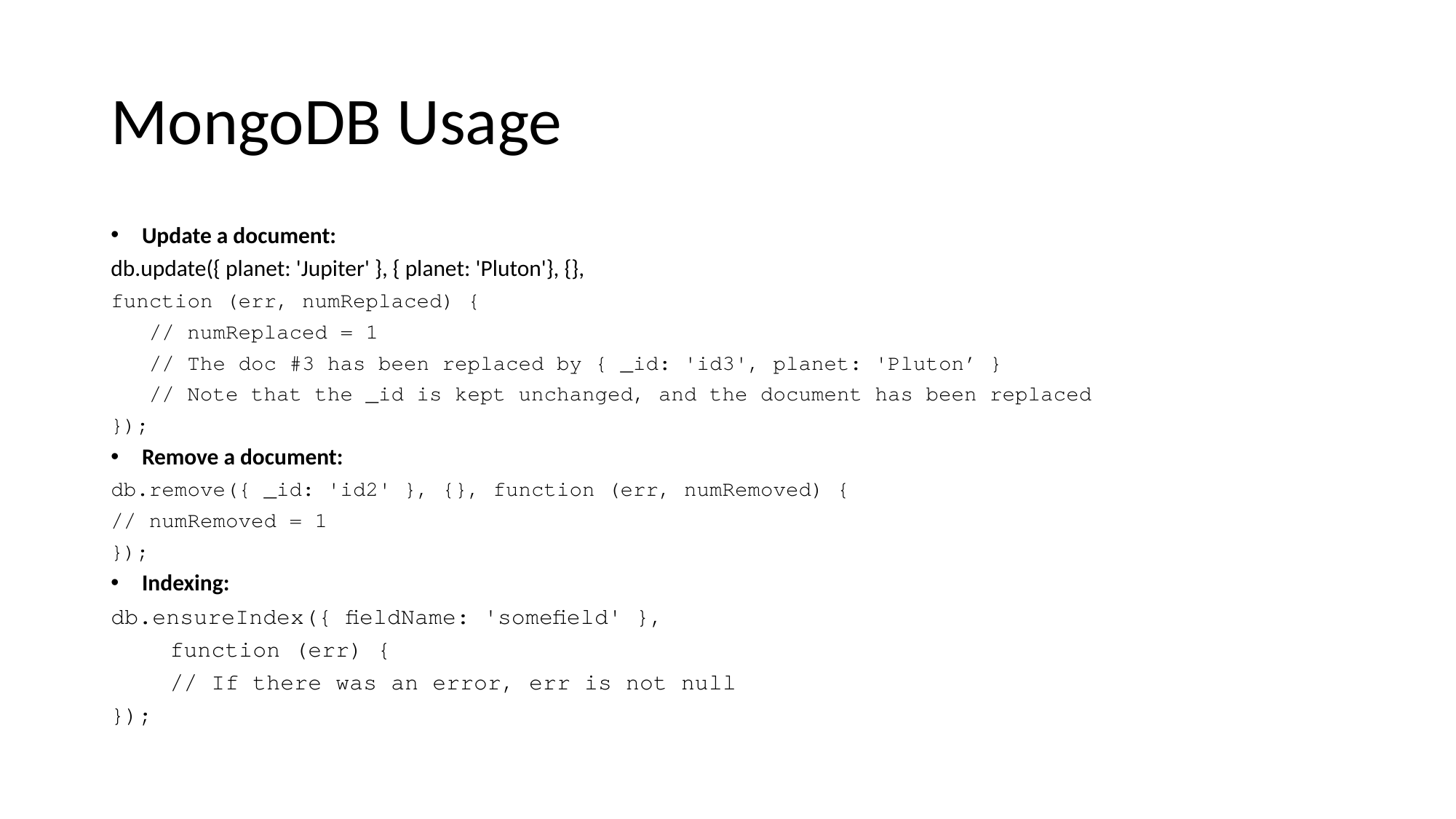

# MongoDB Usage
Update a document:
db.update({ planet: 'Jupiter' }, { planet: 'Pluton'}, {},
function (err, numReplaced) {
   // numReplaced = 1
   // The doc #3 has been replaced by { _id: 'id3', planet: 'Pluton’ }
   // Note that the _id is kept unchanged, and the document has been replaced
});
Remove a document:
db.remove({ _id: 'id2' }, {}, function (err, numRemoved) {
// numRemoved = 1
});
Indexing:
db.ensureIndex({ fieldName: 'somefield' },
	function (err) {
	// If there was an error, err is not null
});